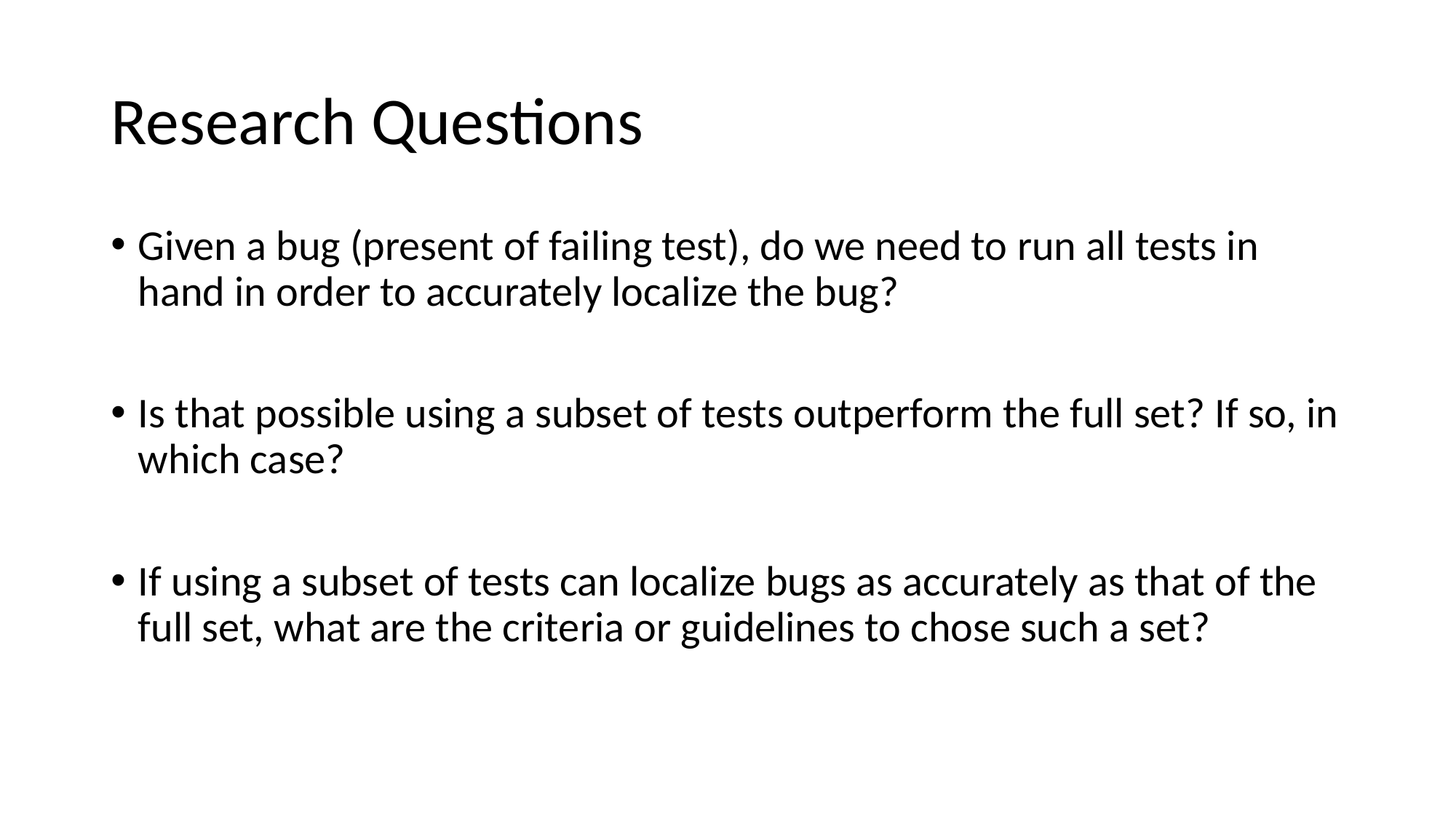

# Research Questions
Given a bug (present of failing test), do we need to run all tests in hand in order to accurately localize the bug?

Is that possible using a subset of tests outperform the full set? If so, in which case?

If using a subset of tests can localize bugs as accurately as that of the full set, what are the criteria or guidelines to chose such a set?